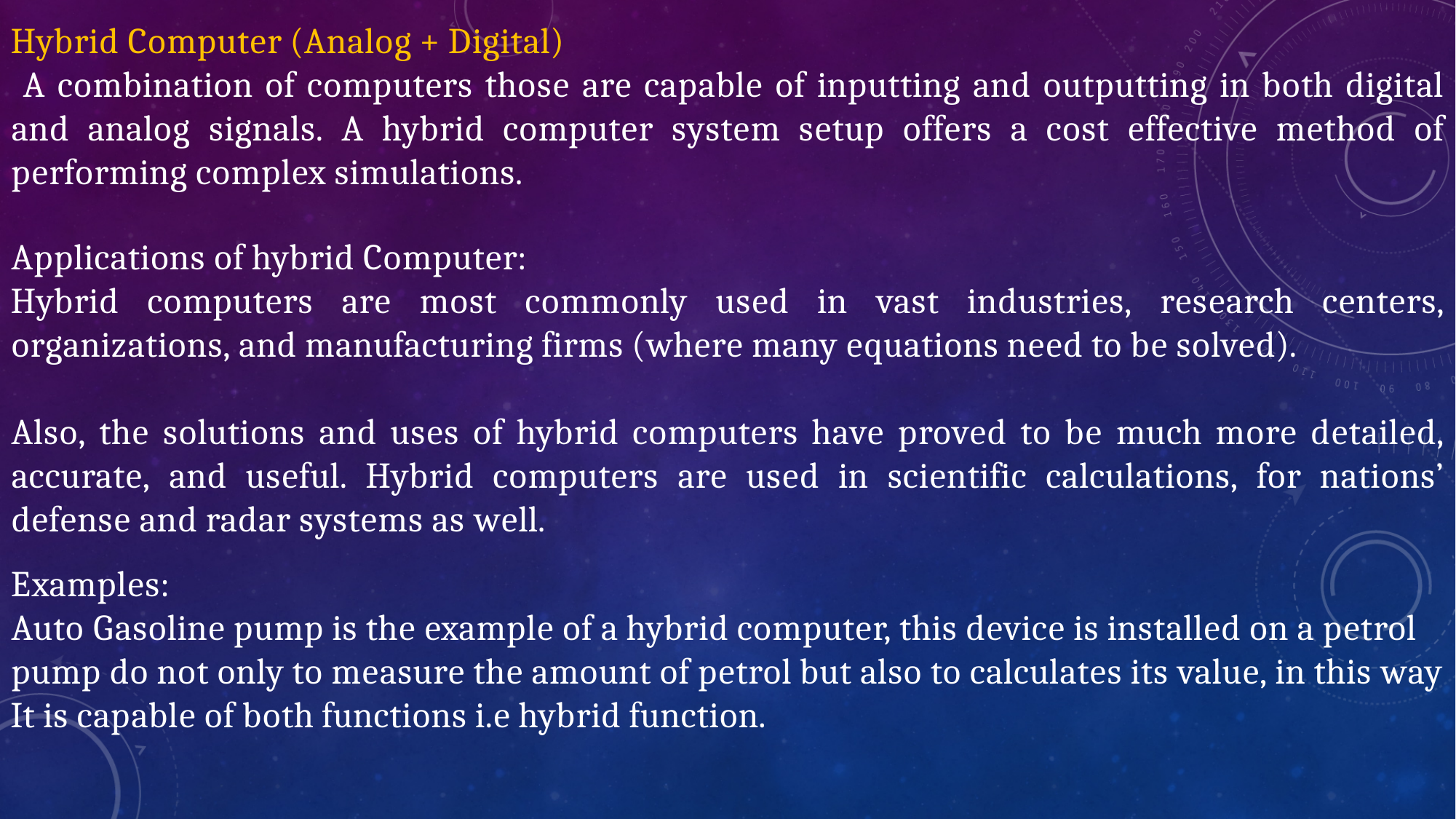

Hybrid Computer (Analog + Digital)
 A combination of computers those are capable of inputting and outputting in both digital and analog signals. A hybrid computer system setup offers a cost effective method of performing complex simulations.
Applications of hybrid Computer:
Hybrid computers are most commonly used in vast industries, research centers, organizations, and manufacturing firms (where many equations need to be solved).

Also, the solutions and uses of hybrid computers have proved to be much more detailed, accurate, and useful. Hybrid computers are used in scientific calculations, for nations’ defense and radar systems as well.
Examples:
Auto Gasoline pump is the example of a hybrid computer, this device is installed on a petrol pump do not only to measure the amount of petrol but also to calculates its value, in this way It is capable of both functions i.e hybrid function.